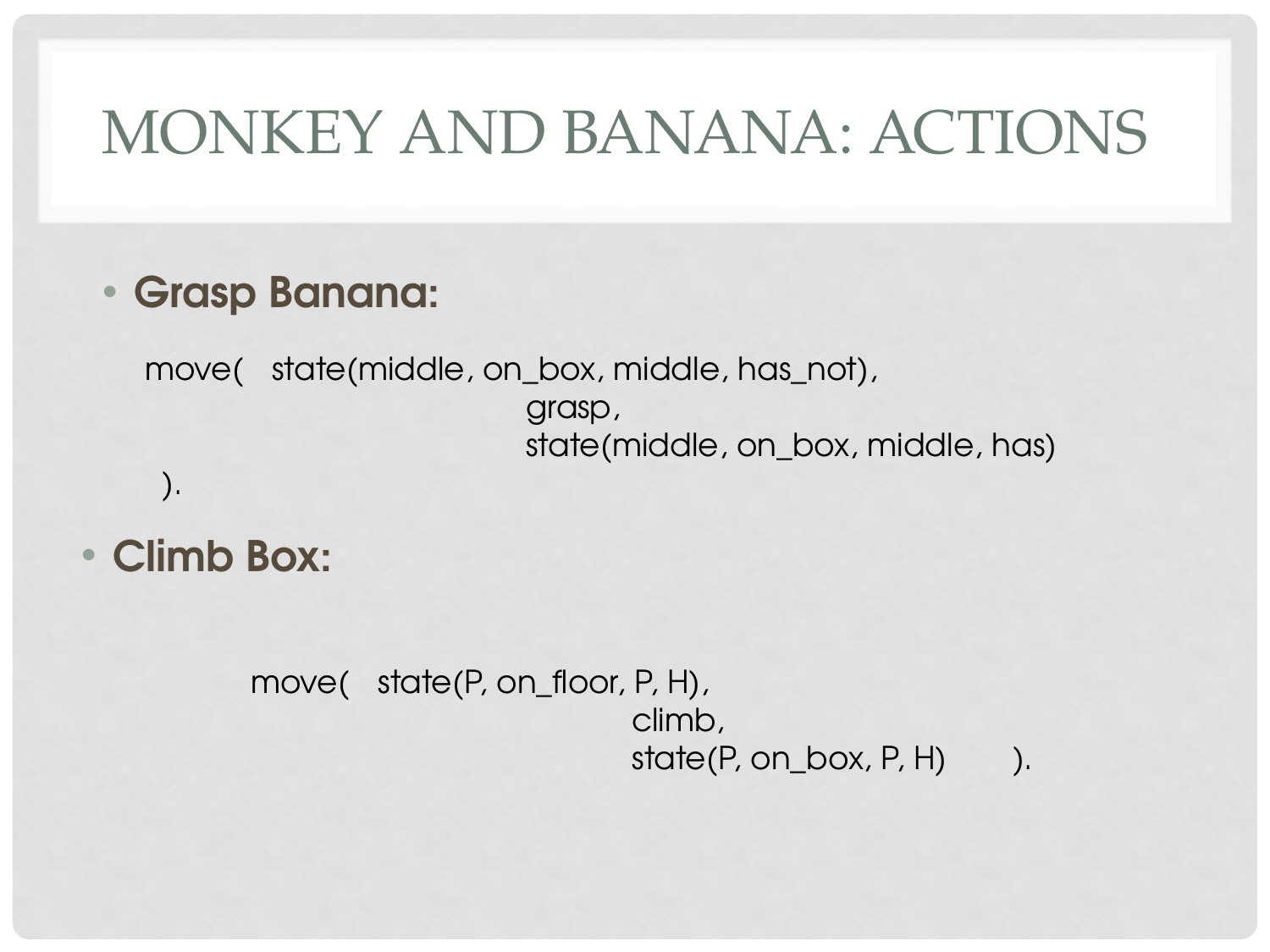

# Monkey and Banana: Actions
Grasp Banana:
move(	state(middle, on_box, middle, has_not),
			grasp,
			state(middle, on_box, middle, has)    ).
Climb Box:

move(	state(P, on_floor, P, H),
			climb,
			state(P, on_box, P, H)	).